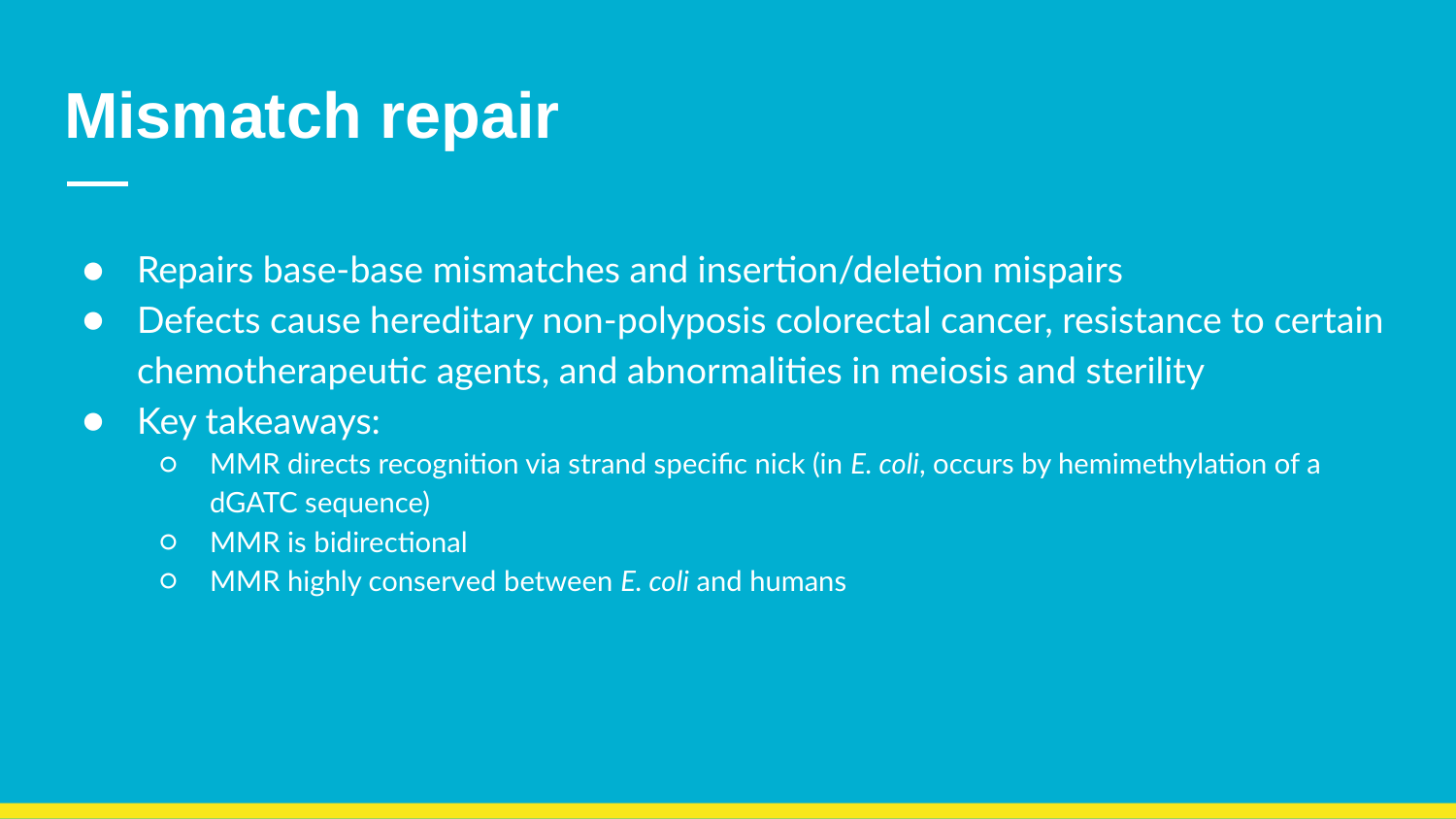

# Mismatch repair
Repairs base-base mismatches and insertion/deletion mispairs
Defects cause hereditary non-polyposis colorectal cancer, resistance to certain chemotherapeutic agents, and abnormalities in meiosis and sterility
Key takeaways:
MMR directs recognition via strand specific nick (in E. coli, occurs by hemimethylation of a dGATC sequence)
MMR is bidirectional
MMR highly conserved between E. coli and humans